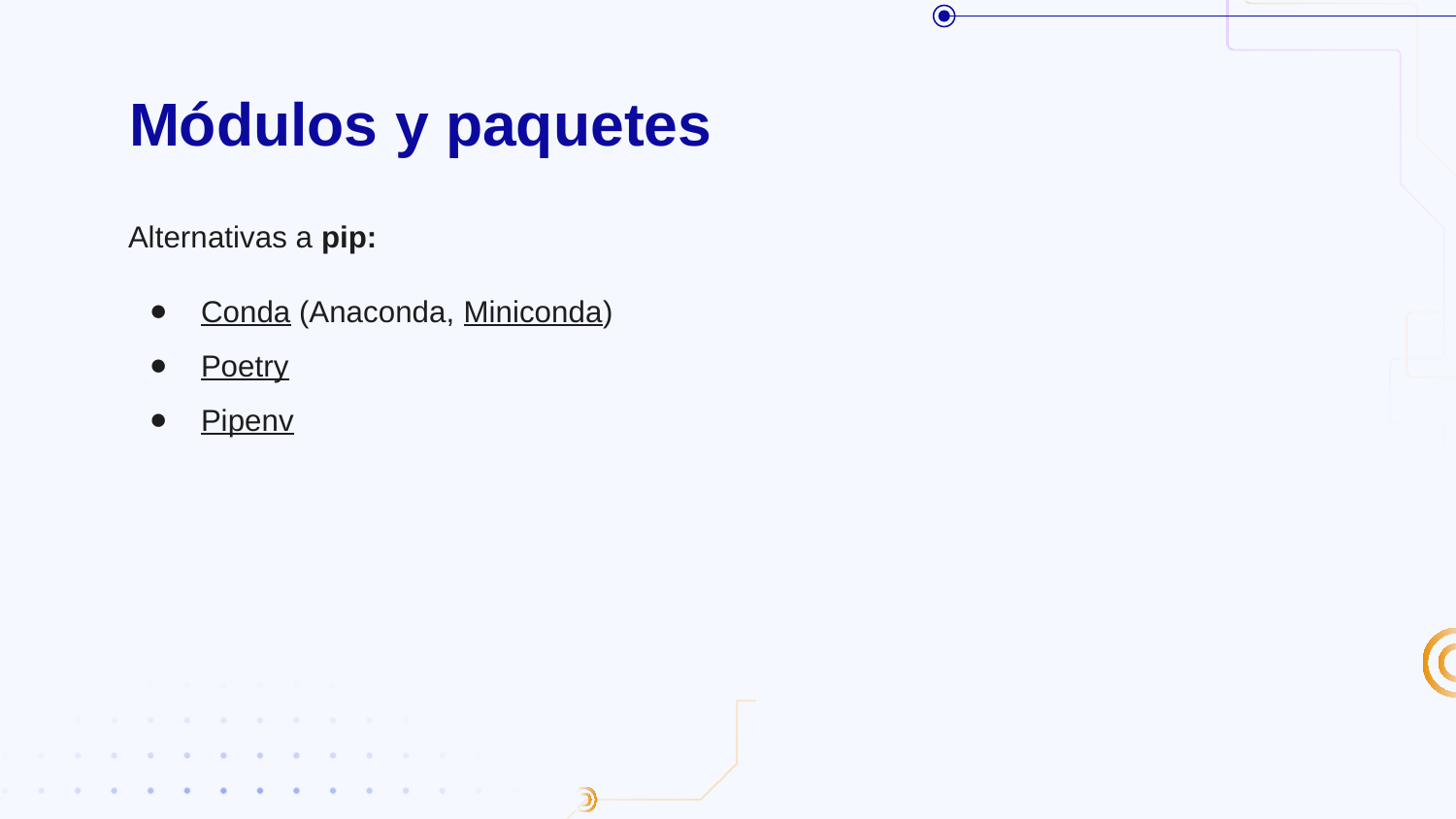

# Módulos y paquetes
Alternativas a pip:
Conda (Anaconda, Miniconda)
Poetry
Pipenv